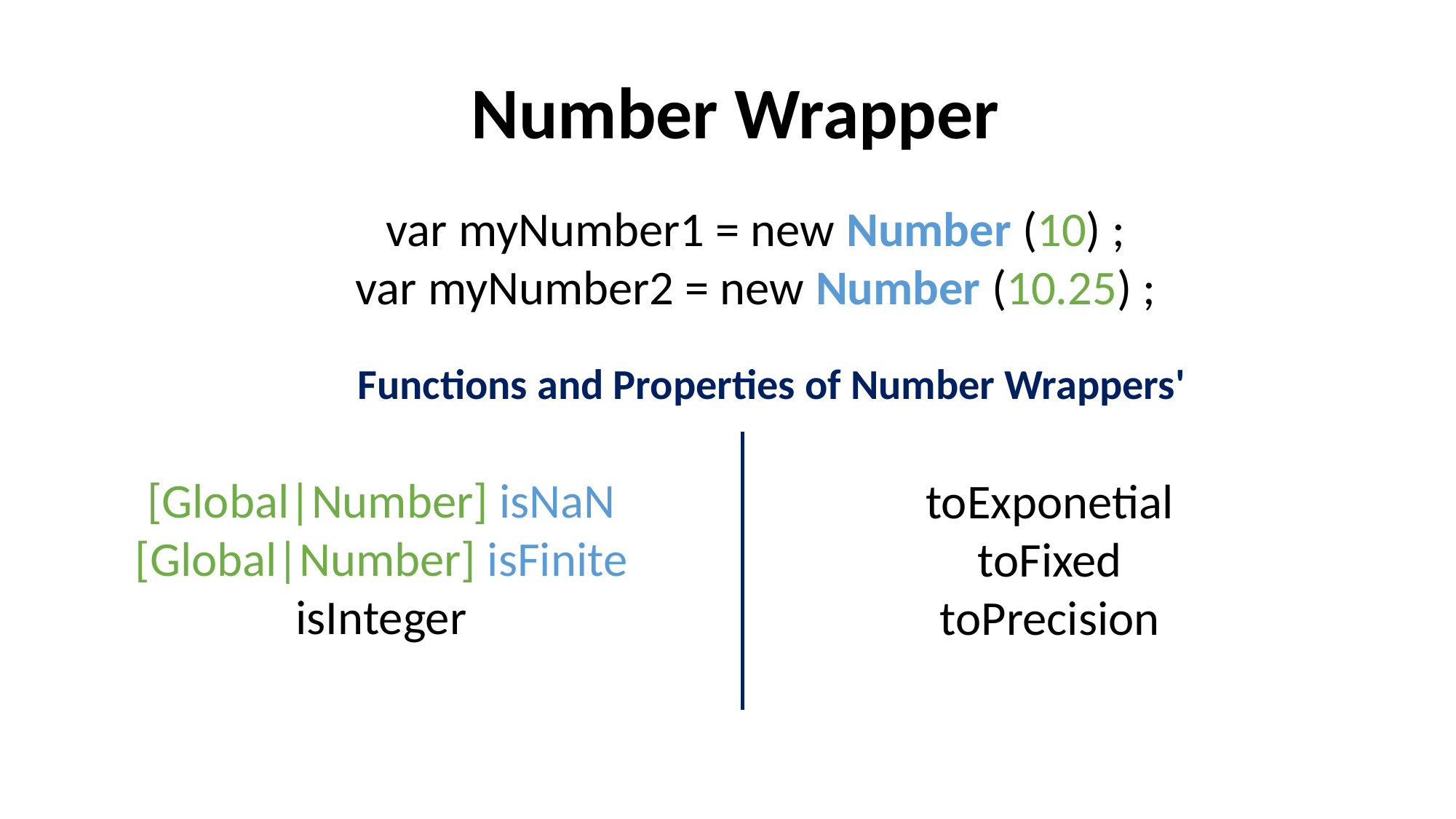

Number Wrapper
var myNumber1 = new Number (10) ;
var myNumber2 = new Number (10.25) ;
Functions and Properties of Number Wrappers'
[Global|Number] isNaN
[Global|Number] isFinite
isInteger
toExponetial
toFixed
toPrecision